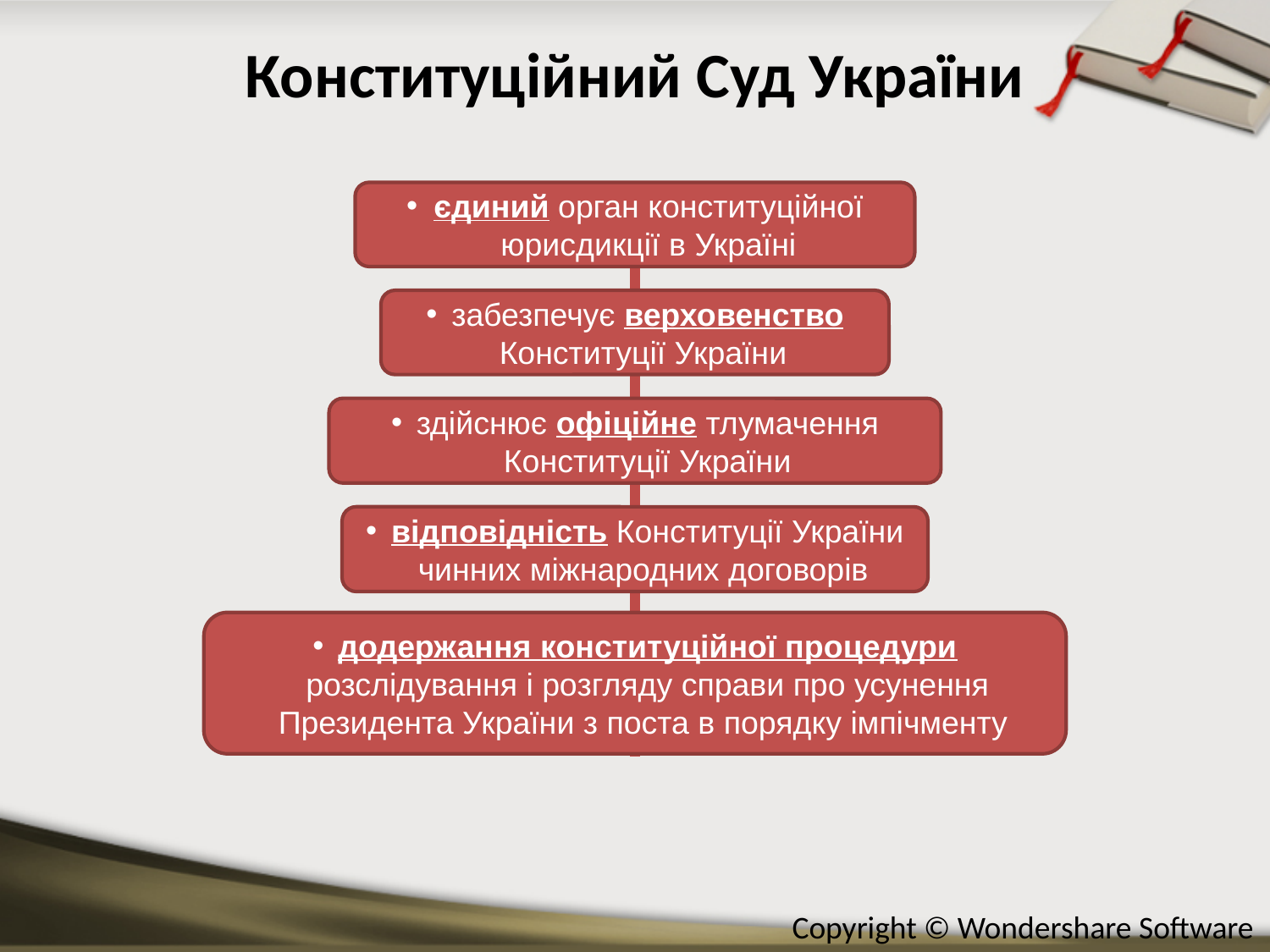

# Конституційний Суд України
єдиний орган конституційної юрисдикції в Україні
забезпечує верховенство Конституції України
здійснює офіційне тлумачення Конституції України
відповідність Конституції України чинних міжнародних договорів
додержання конституційної процедури розслідування і розгляду справи про усунення Президента України з поста в порядку імпічменту